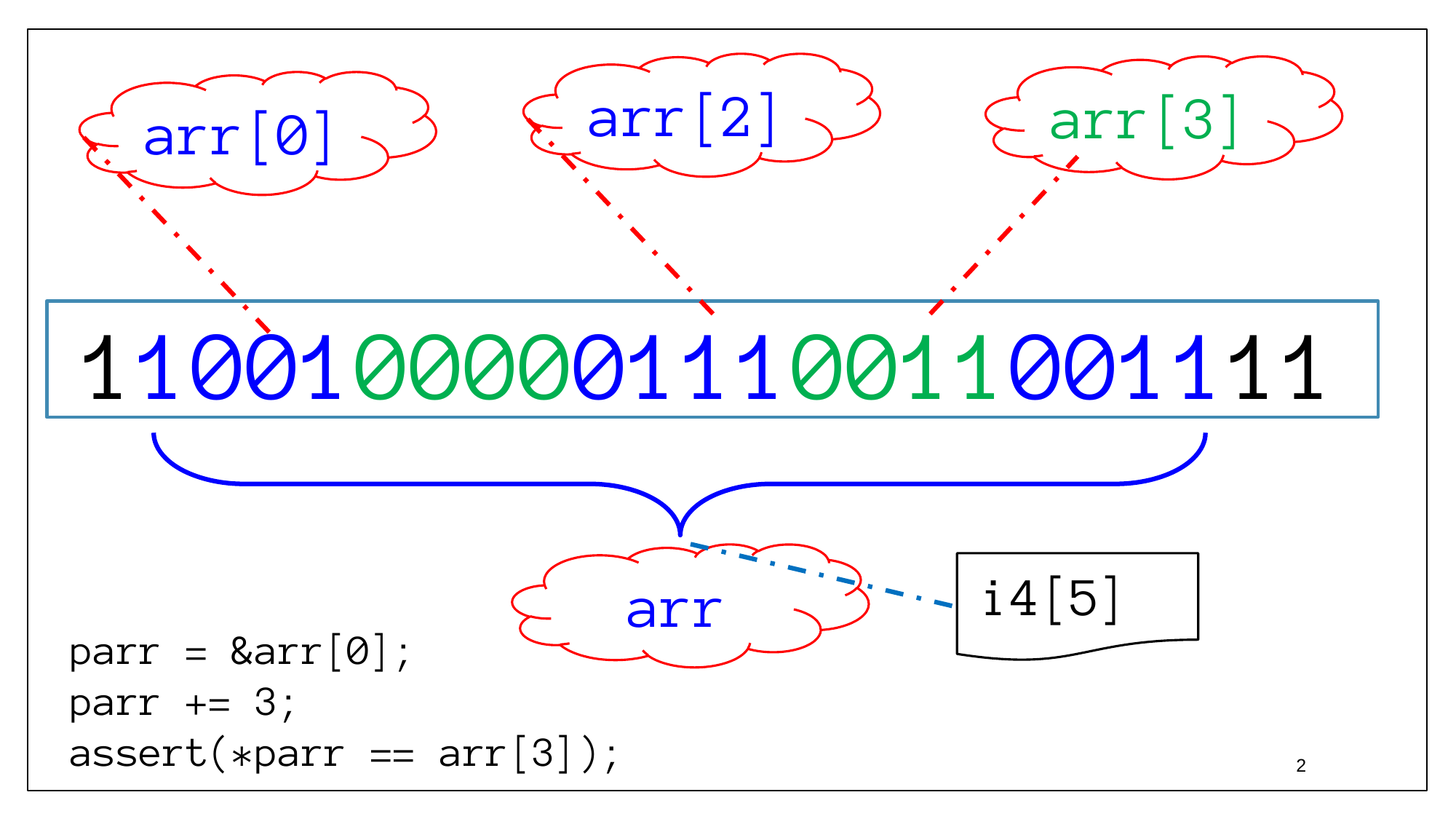

arr[2]
arr[3]
arr[0]
11001000001110011001111
arr

i4[5]
parr = &arr[0];
parr += 3;
assert(*parr == arr[3]);
2